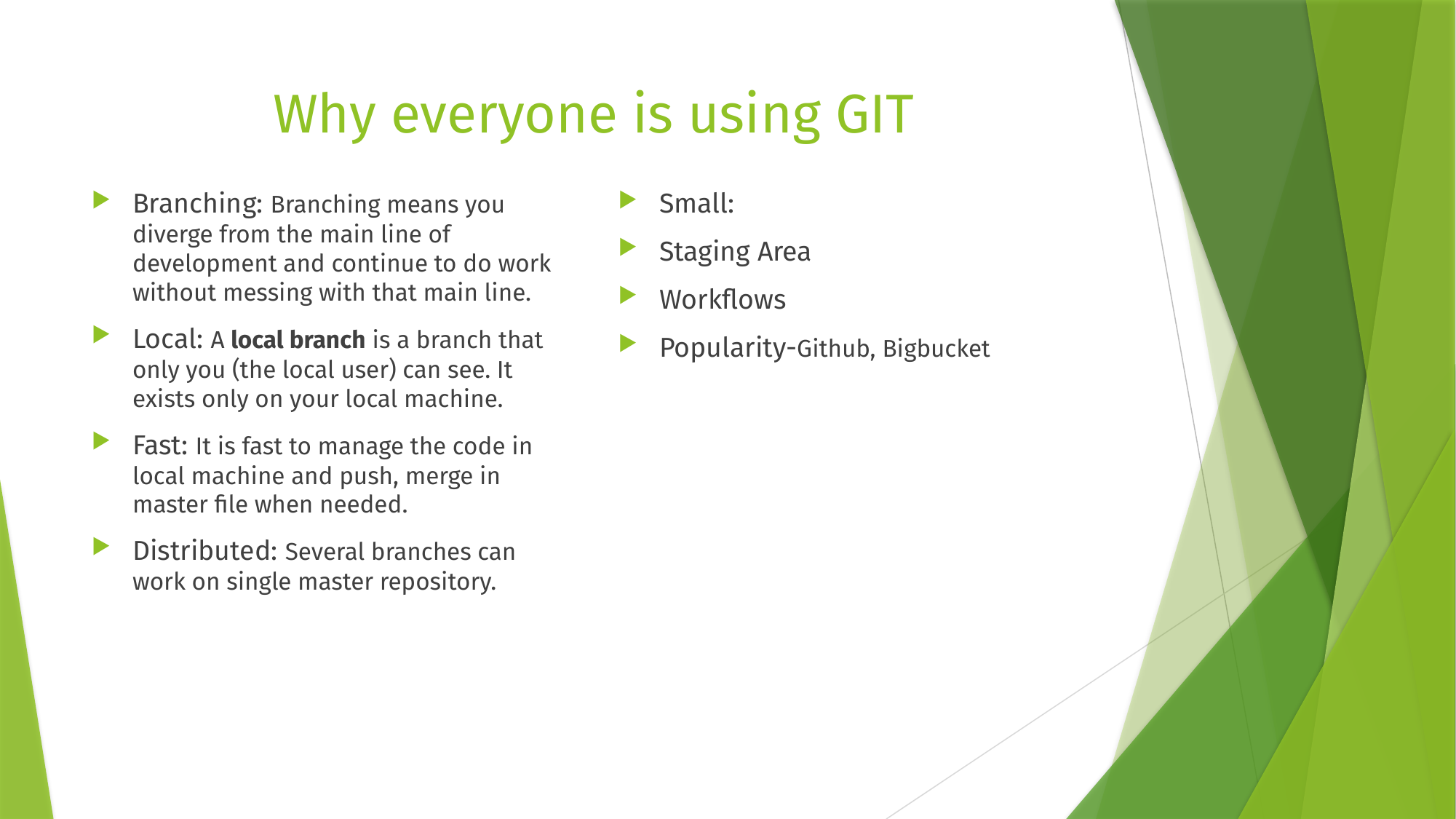

# Why everyone is using GIT
Branching: Branching means you diverge from the main line of development and continue to do work without messing with that main line.
Local: A local branch is a branch that only you (the local user) can see. It exists only on your local machine.
Fast: It is fast to manage the code in local machine and push, merge in master file when needed.
Distributed: Several branches can work on single master repository.

Small:
Staging Area
Workflows
Popularity-Github, Bigbucket